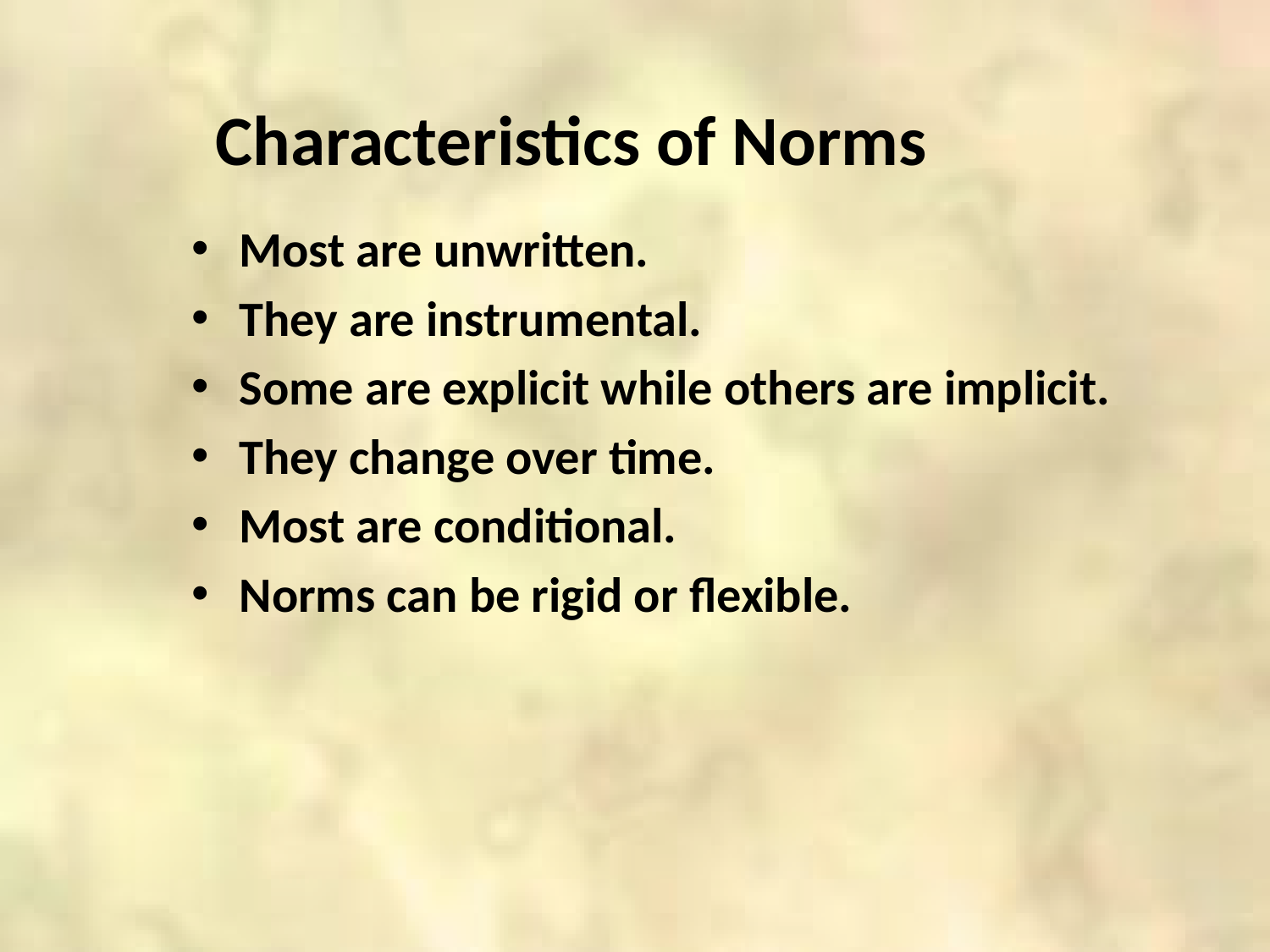

Characteristics of Norms
Most are unwritten.
They are instrumental.
Some are explicit while others are implicit.
They change over time.
Most are conditional.
Norms can be rigid or flexible.